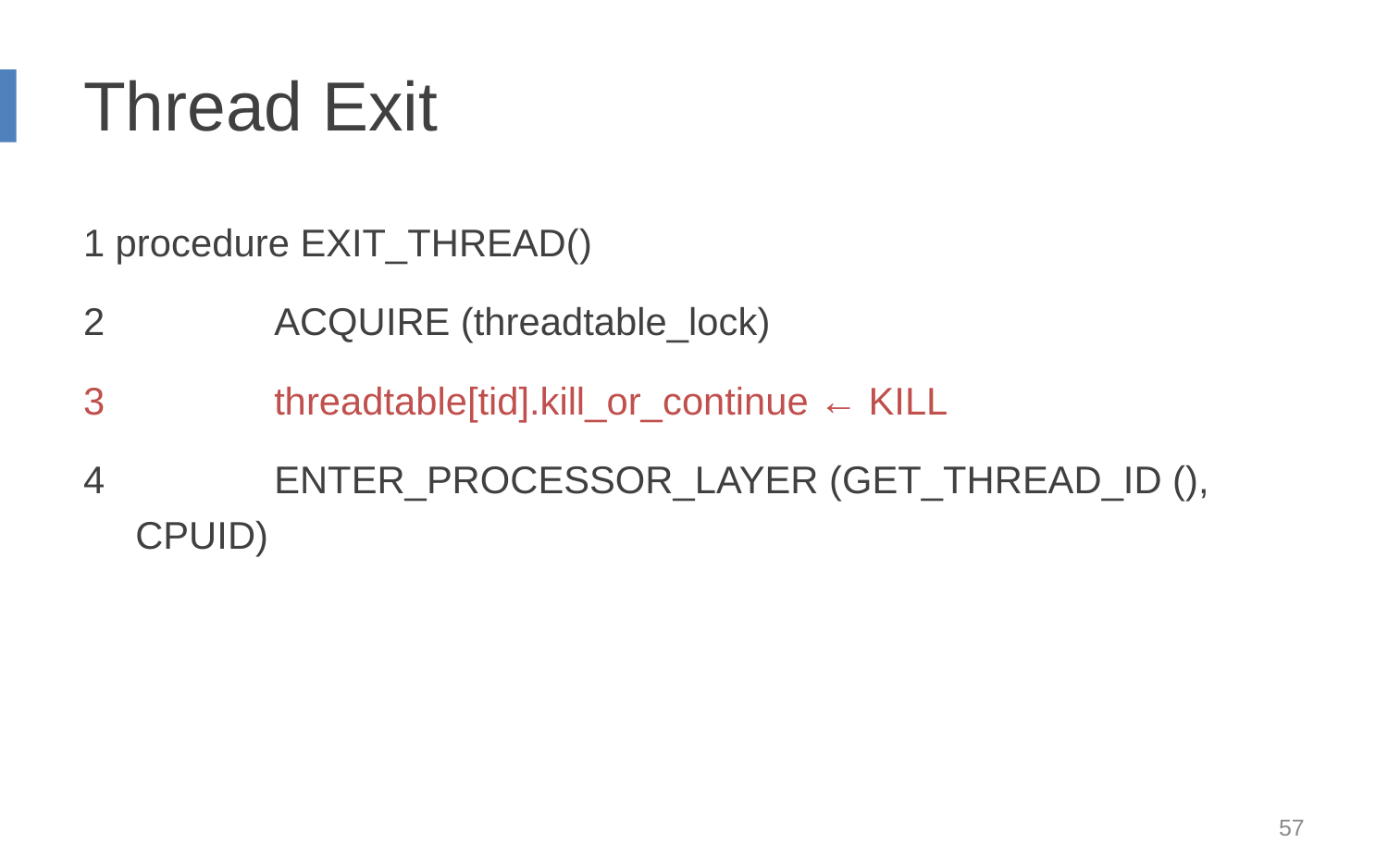

# Thread Exit
1 procedure EXIT_THREAD()
2 		ACQUIRE (threadtable_lock)
3 		threadtable[tid].kill_or_continue ← KILL
4 		ENTER_PROCESSOR_LAYER (GET_THREAD_ID (), CPUID)

57